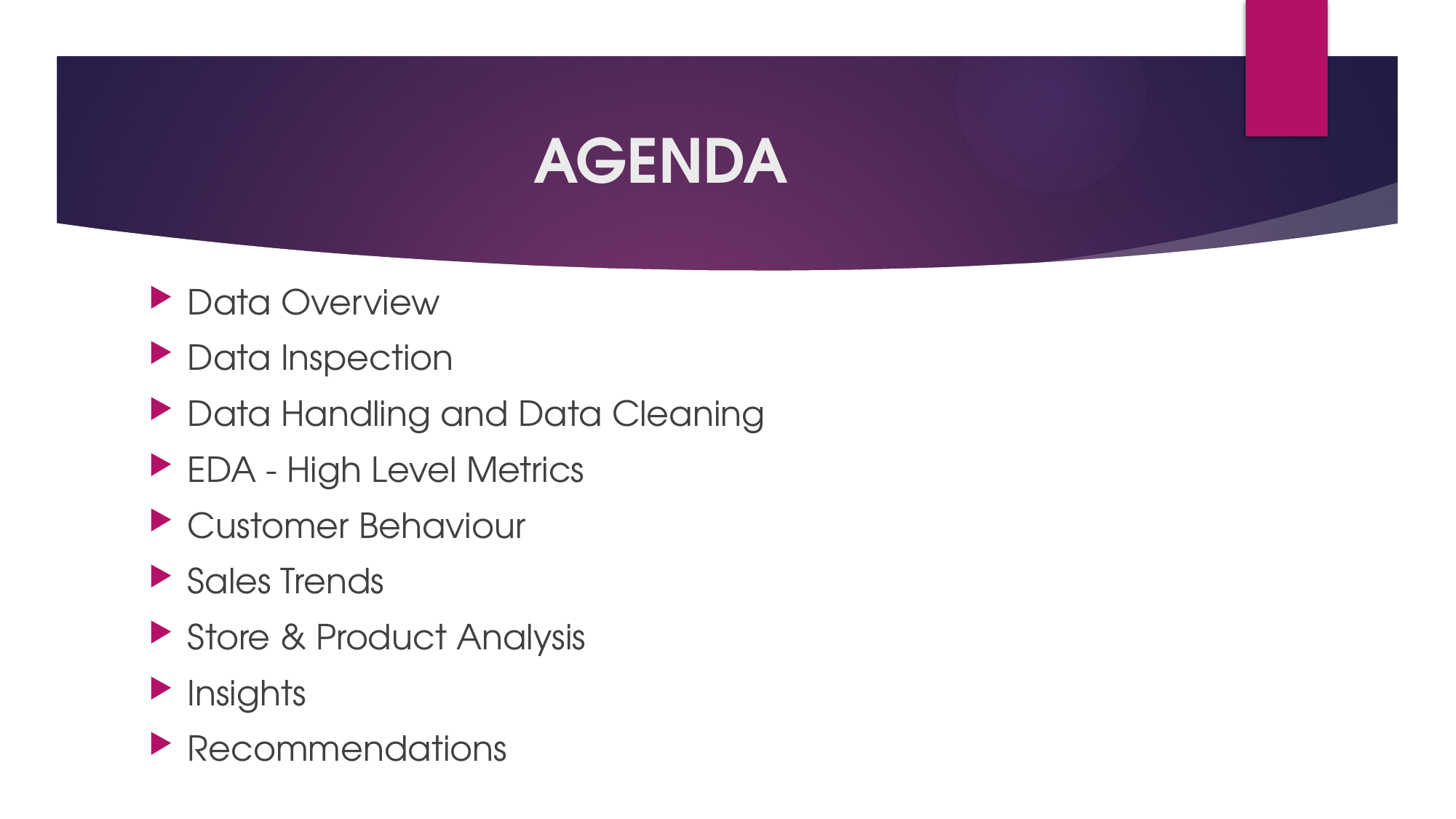

# AGENDA
Data Overview
Data Inspection
Data Handling and Data Cleaning
EDA - High Level Metrics
Customer Behaviour
Sales Trends
Store & Product Analysis
Insights
Recommendations